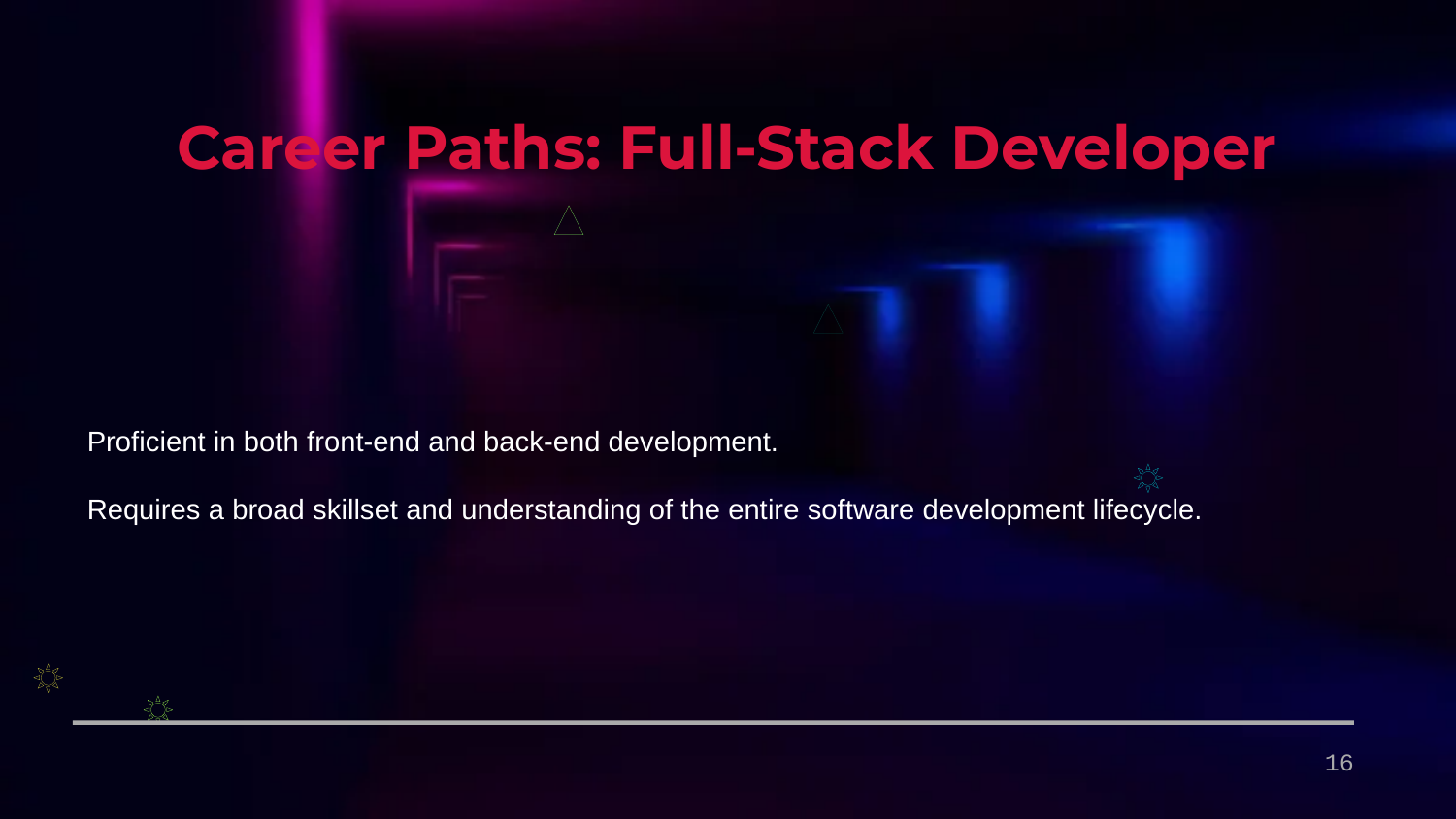

Career Paths: Full-Stack Developer

Proficient in both front-end and back-end development.

Requires a broad skillset and understanding of the entire software development lifecycle.

16